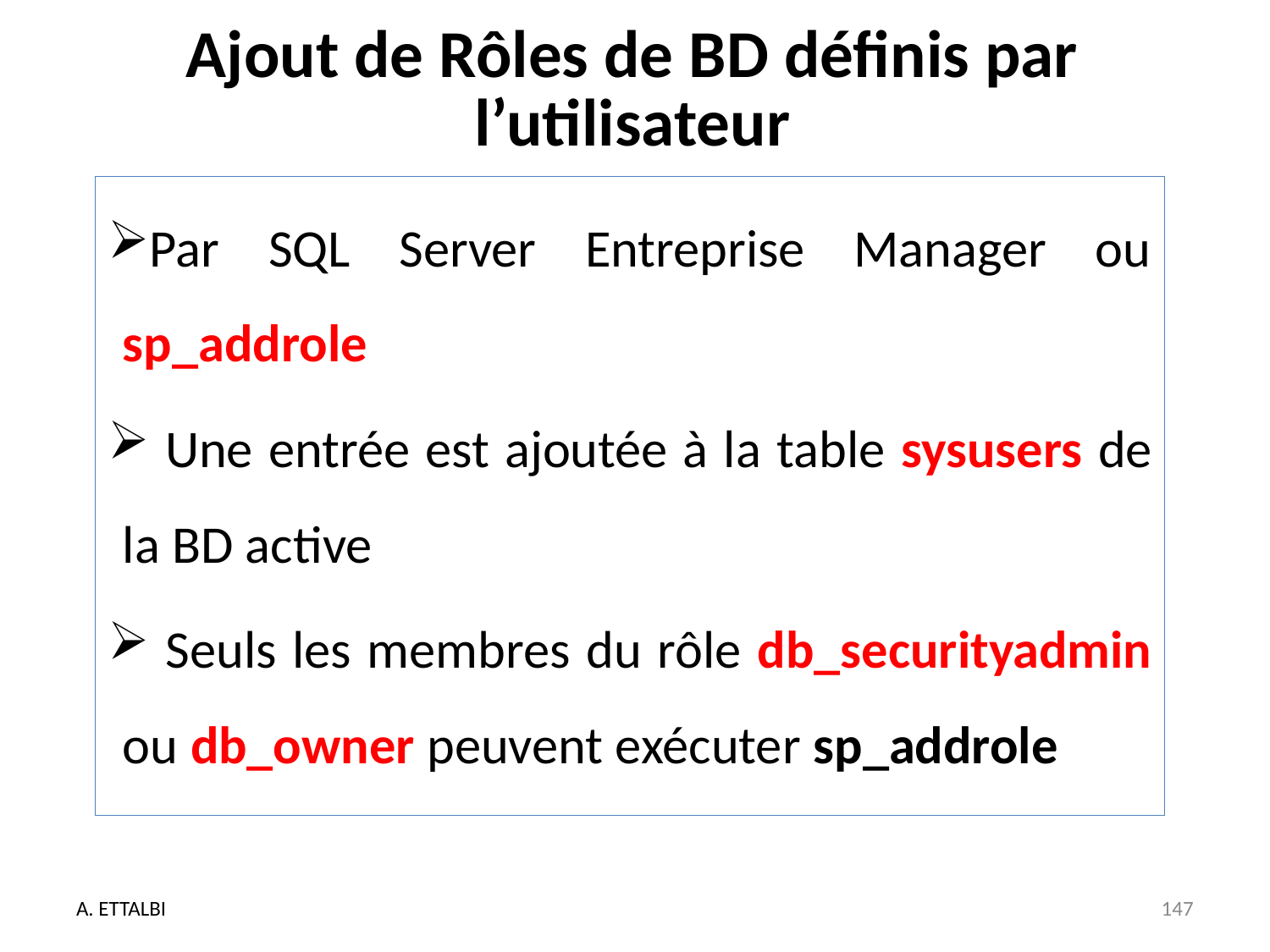

# Ajout de Rôles de BD définis par l’utilisateur
Par SQL Server Entreprise Manager ou sp_addrole
 Une entrée est ajoutée à la table sysusers de la BD active
 Seuls les membres du rôle db_securityadmin ou db_owner peuvent exécuter sp_addrole
A. ETTALBI
147